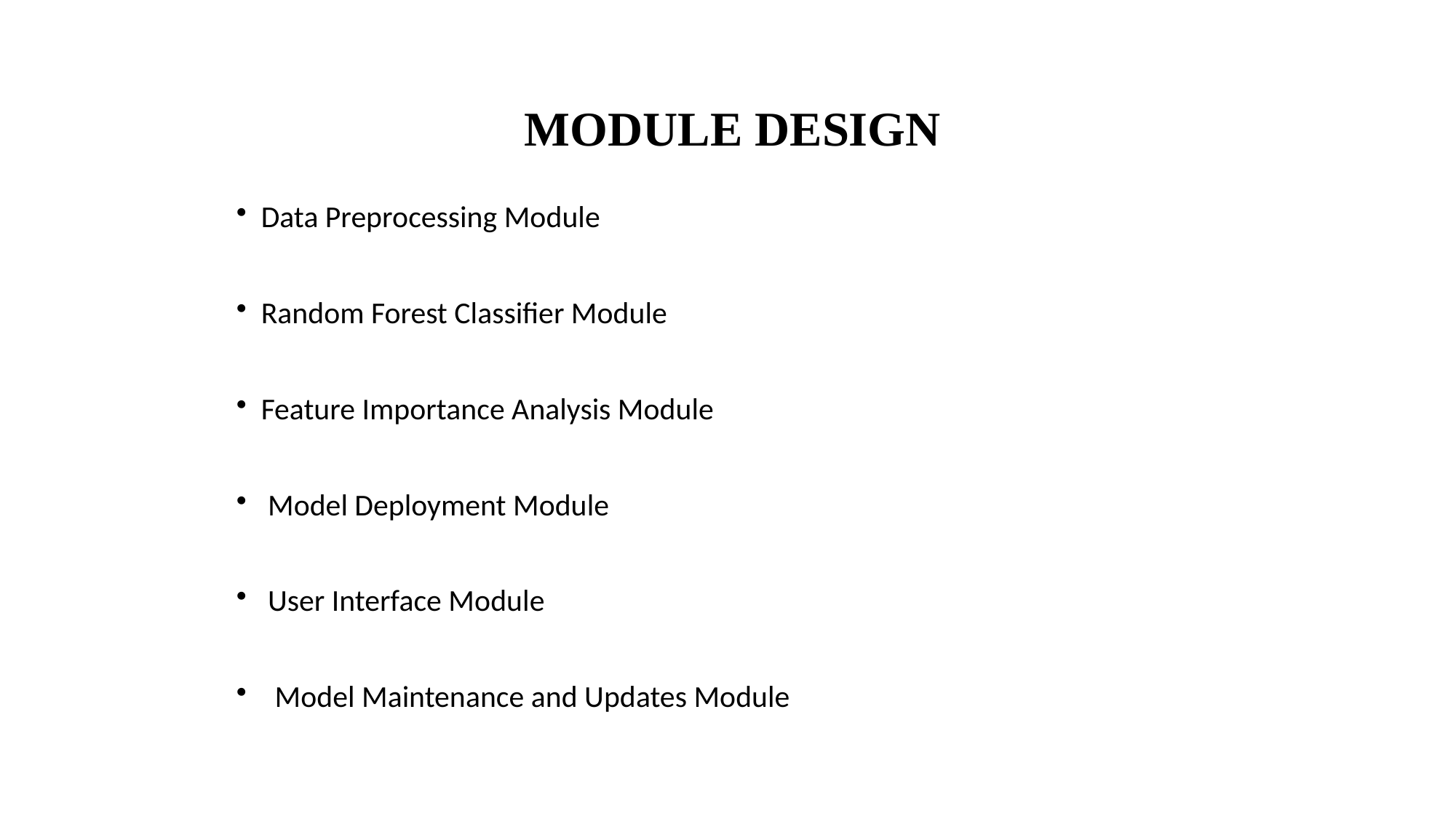

# MODULE DESIGN
  Data Preprocessing Module

  Random Forest Classifier Module

  Feature Importance Analysis Module

   Model Deployment Module

   User Interface Module

    Model Maintenance and Updates Module